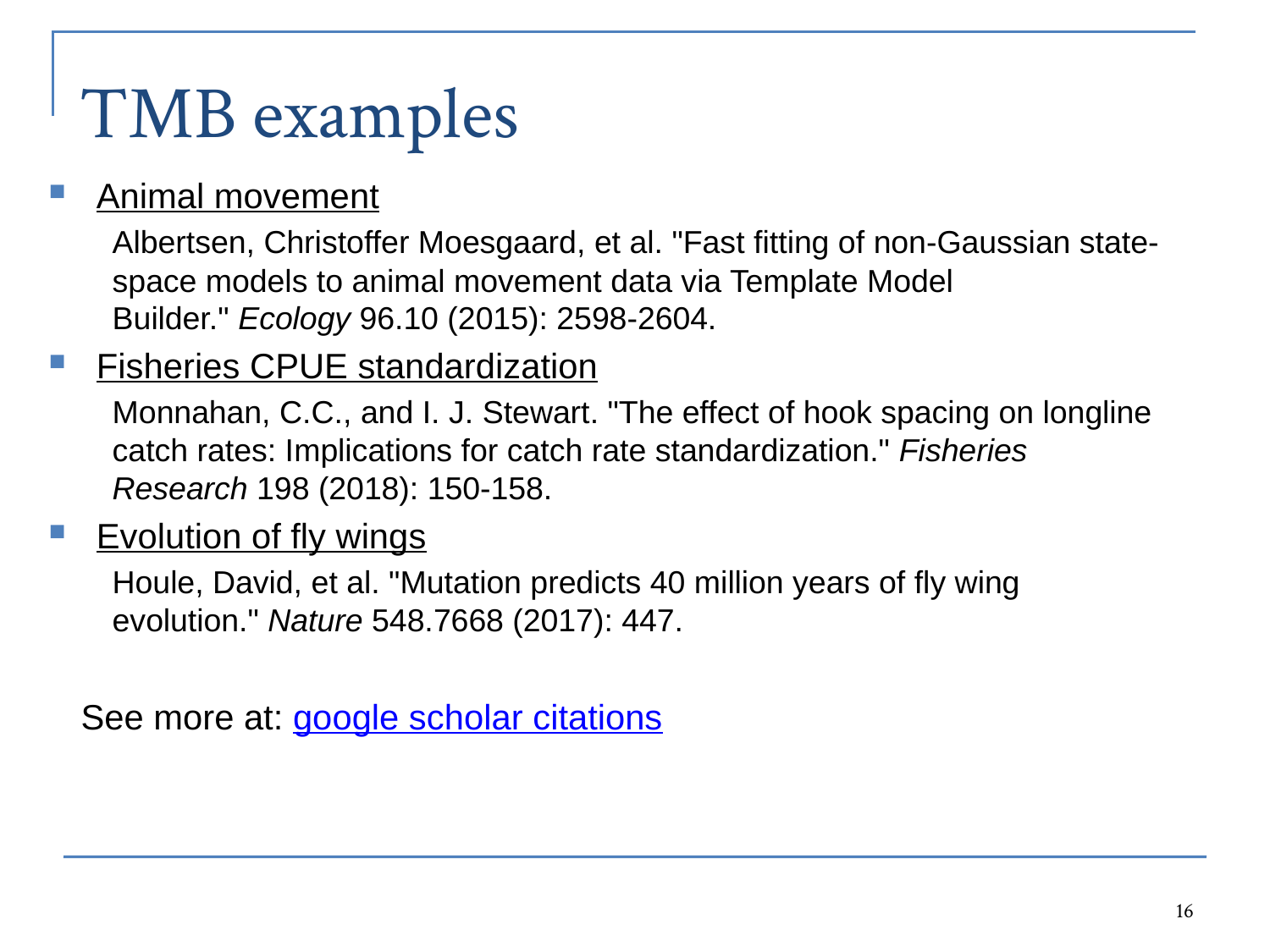

# TMB examples
Animal movement
Albertsen, Christoffer Moesgaard, et al. "Fast fitting of non‐Gaussian state‐space models to animal movement data via Template Model Builder." Ecology 96.10 (2015): 2598-2604.
Fisheries CPUE standardization
Monnahan, C.C., and I. J. Stewart. "The effect of hook spacing on longline catch rates: Implications for catch rate standardization." Fisheries Research 198 (2018): 150-158.
Evolution of fly wings
Houle, David, et al. "Mutation predicts 40 million years of fly wing evolution." Nature 548.7668 (2017): 447.

See more at: google scholar citations

16